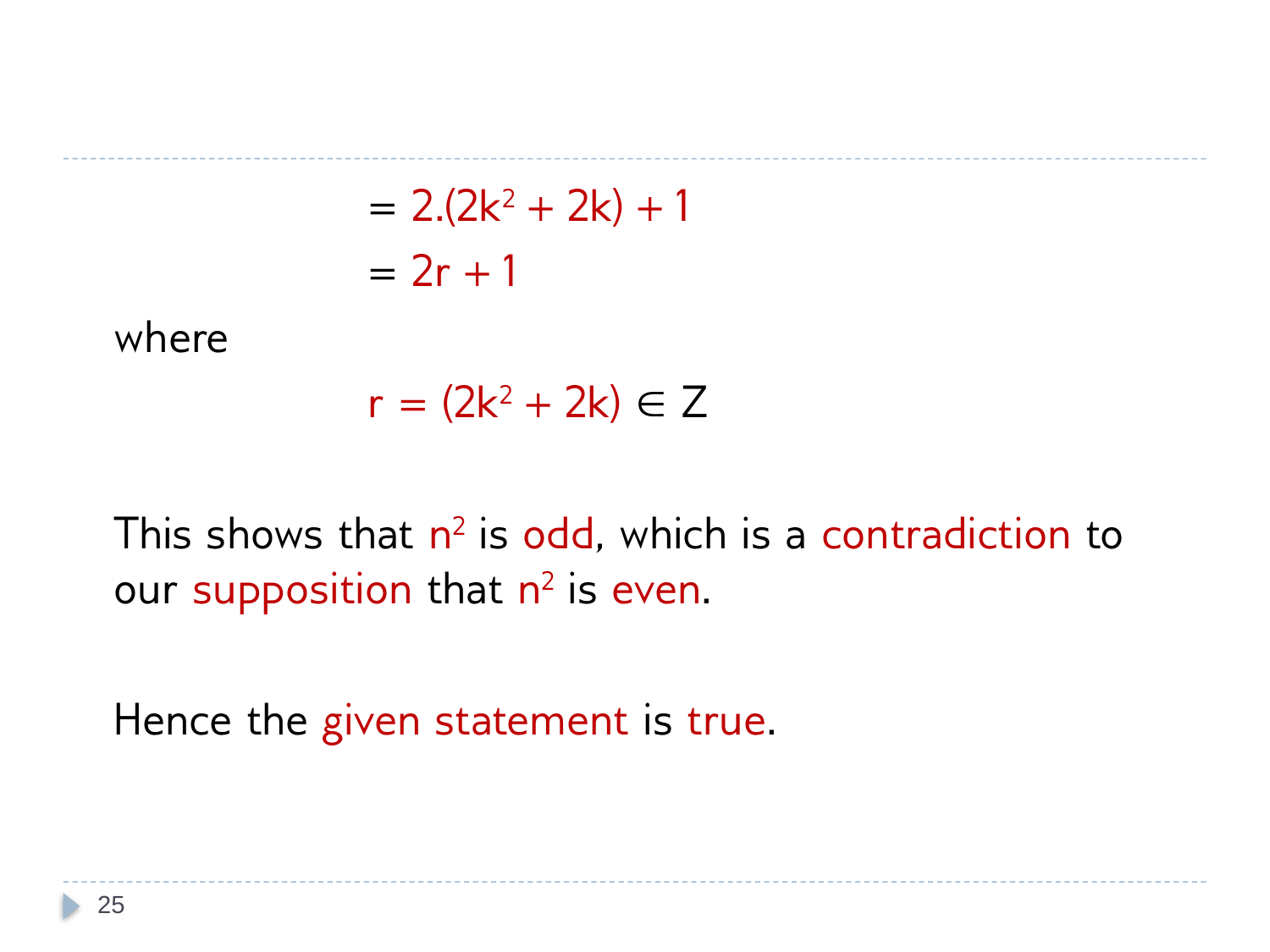

#
			= 2.(2k2 + 2k) + 1
			= 2r + 1
	where
		 	r = (2k2 + 2k) ∈ Z

	This shows that n2 is odd, which is a contradiction to our supposition that n2 is even.

	Hence the given statement is true.

25